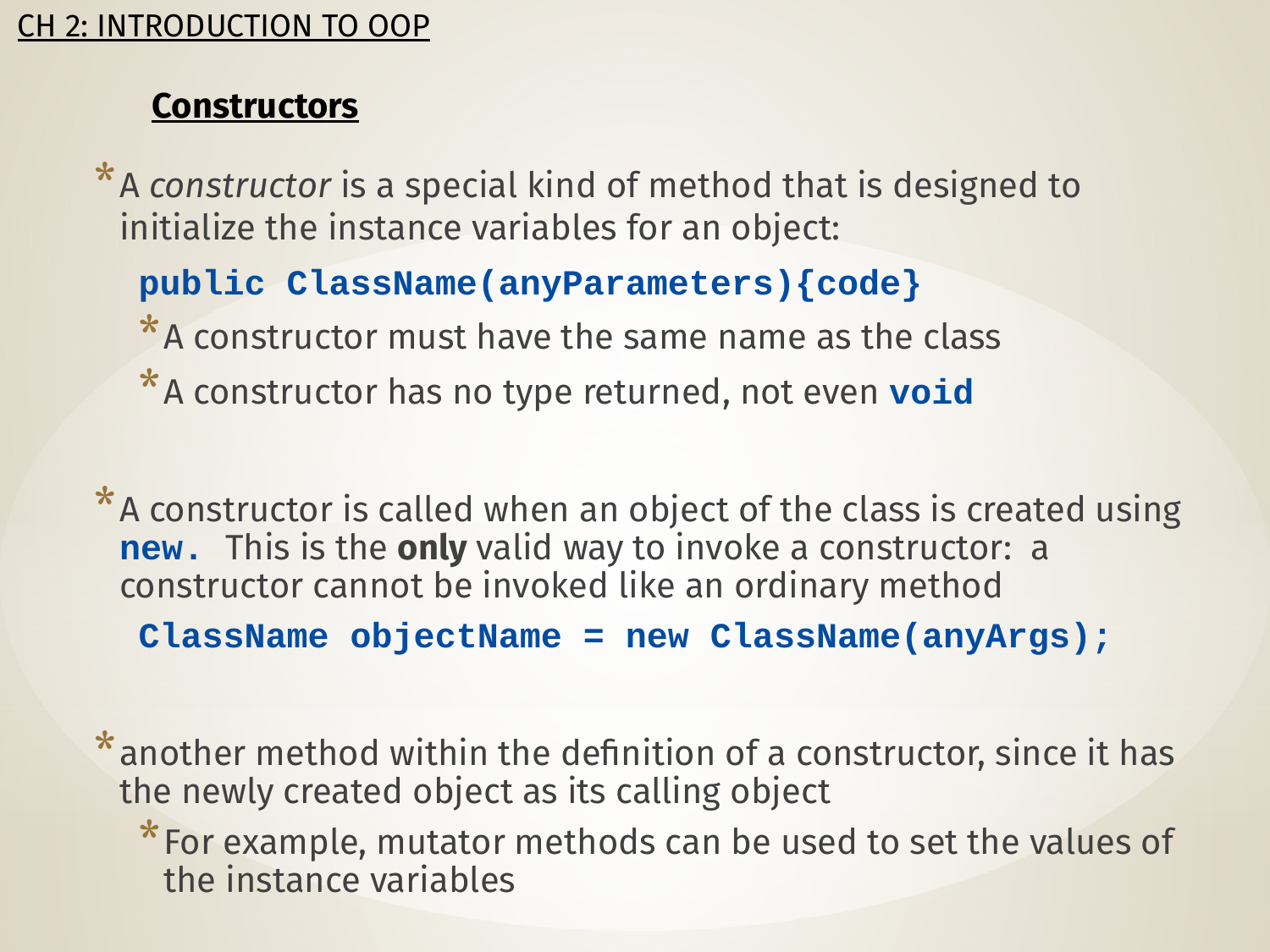

# Constructors
A constructor is a special kind of method that is designed to initialize the instance variables for an object:
public ClassName(anyParameters){code}
A constructor must have the same name as the class
A constructor has no type returned, not even void

A constructor is called when an object of the class is created using new. This is the only valid way to invoke a constructor:  a constructor cannot be invoked like an ordinary method
ClassName objectName = new ClassName(anyArgs);

another method within the definition of a constructor, since it has the newly created object as its calling object
For example, mutator methods can be used to set the values of the instance variables